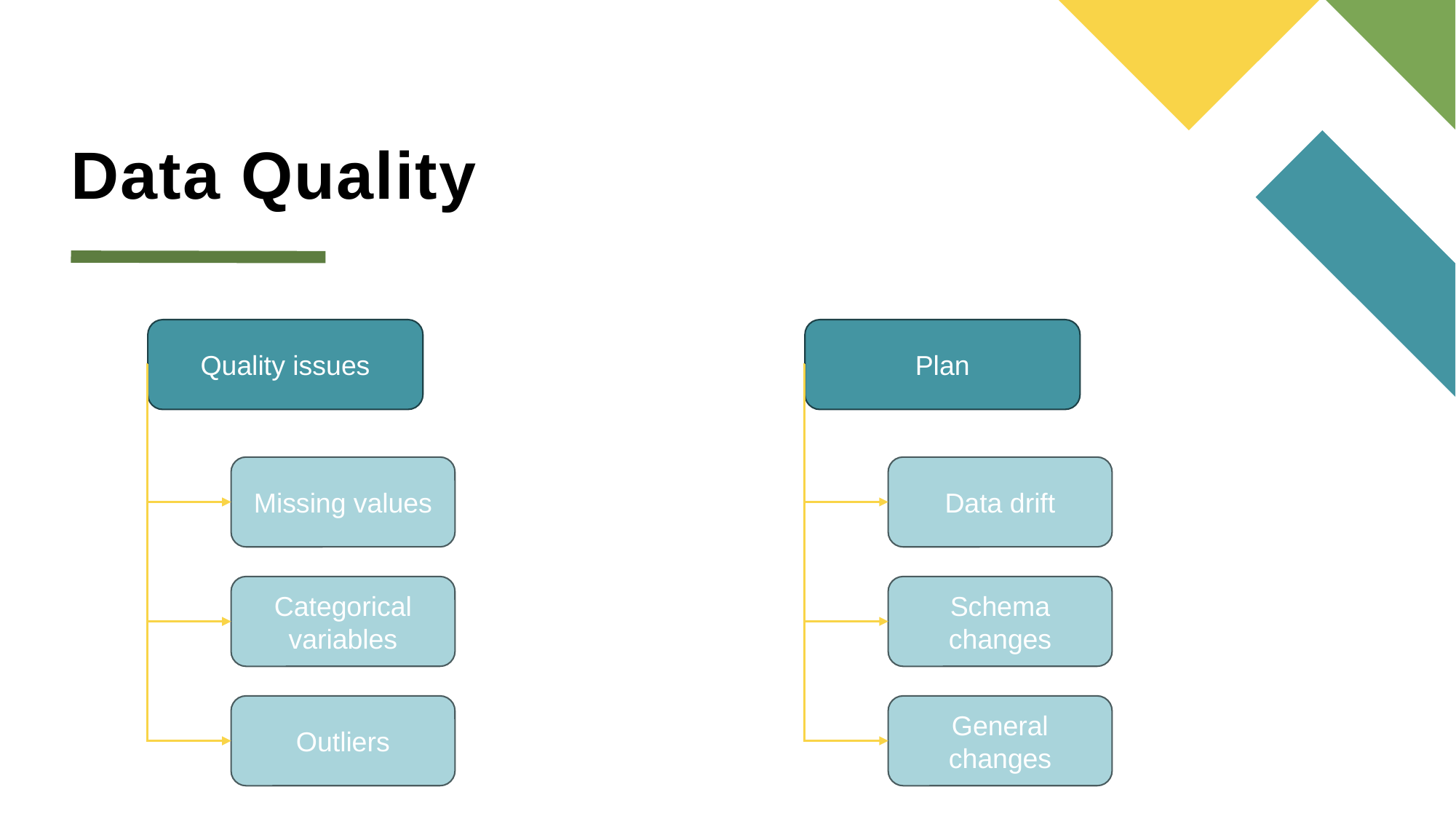

# Data Quality
Quality issues
Plan
Missing values
Data drift
Categorical variables
Schema changes
Outliers
General changes